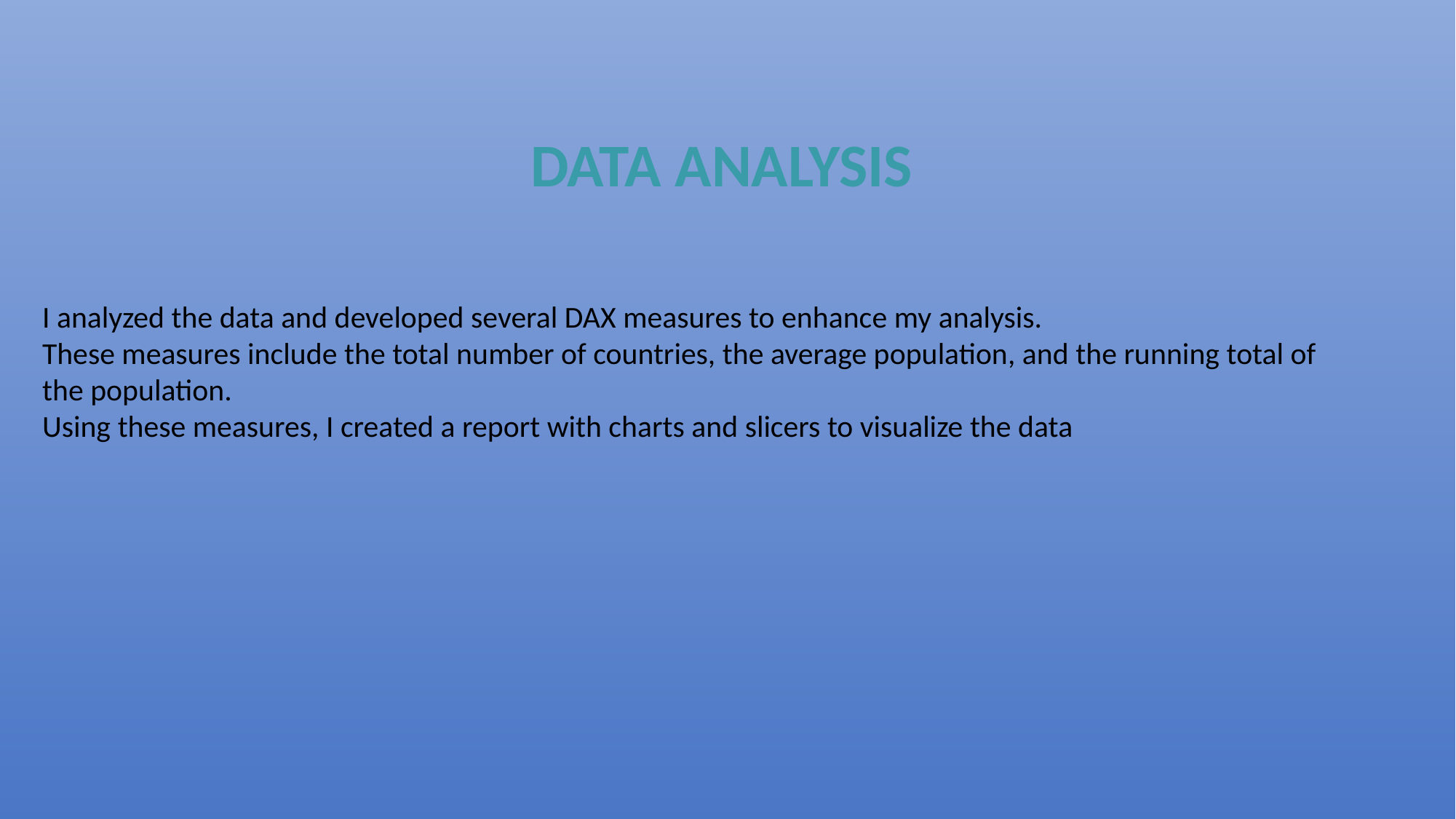

DATA ANALYSIS
I analyzed the data and developed several DAX measures to enhance my analysis.
These measures include the total number of countries, the average population, and the running total of the population.
Using these measures, I created a report with charts and slicers to visualize the data